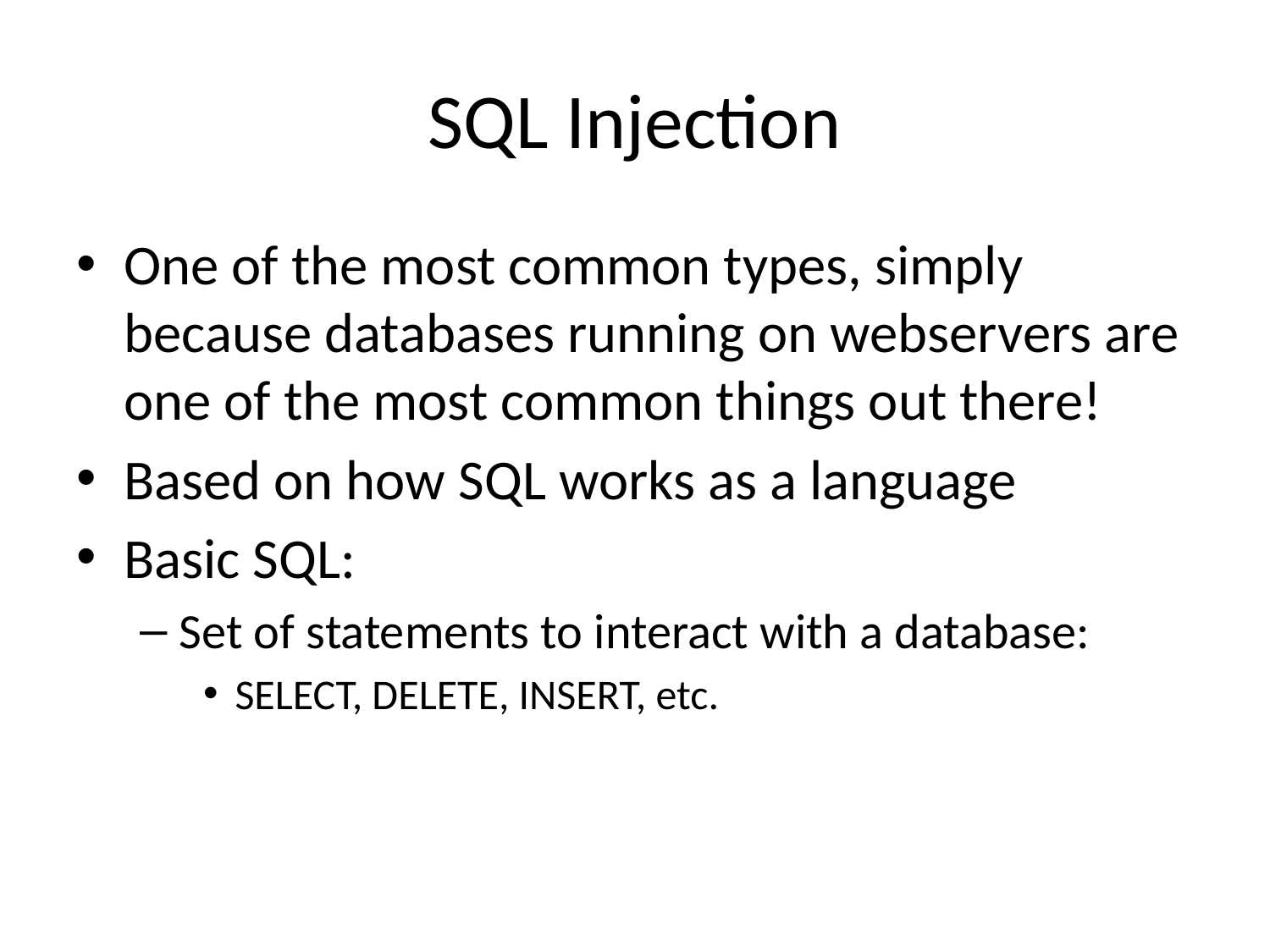

# SQL Injection
One of the most common types, simply because databases running on webservers are one of the most common things out there!
Based on how SQL works as a language
Basic SQL:
Set of statements to interact with a database:
SELECT, DELETE, INSERT, etc.